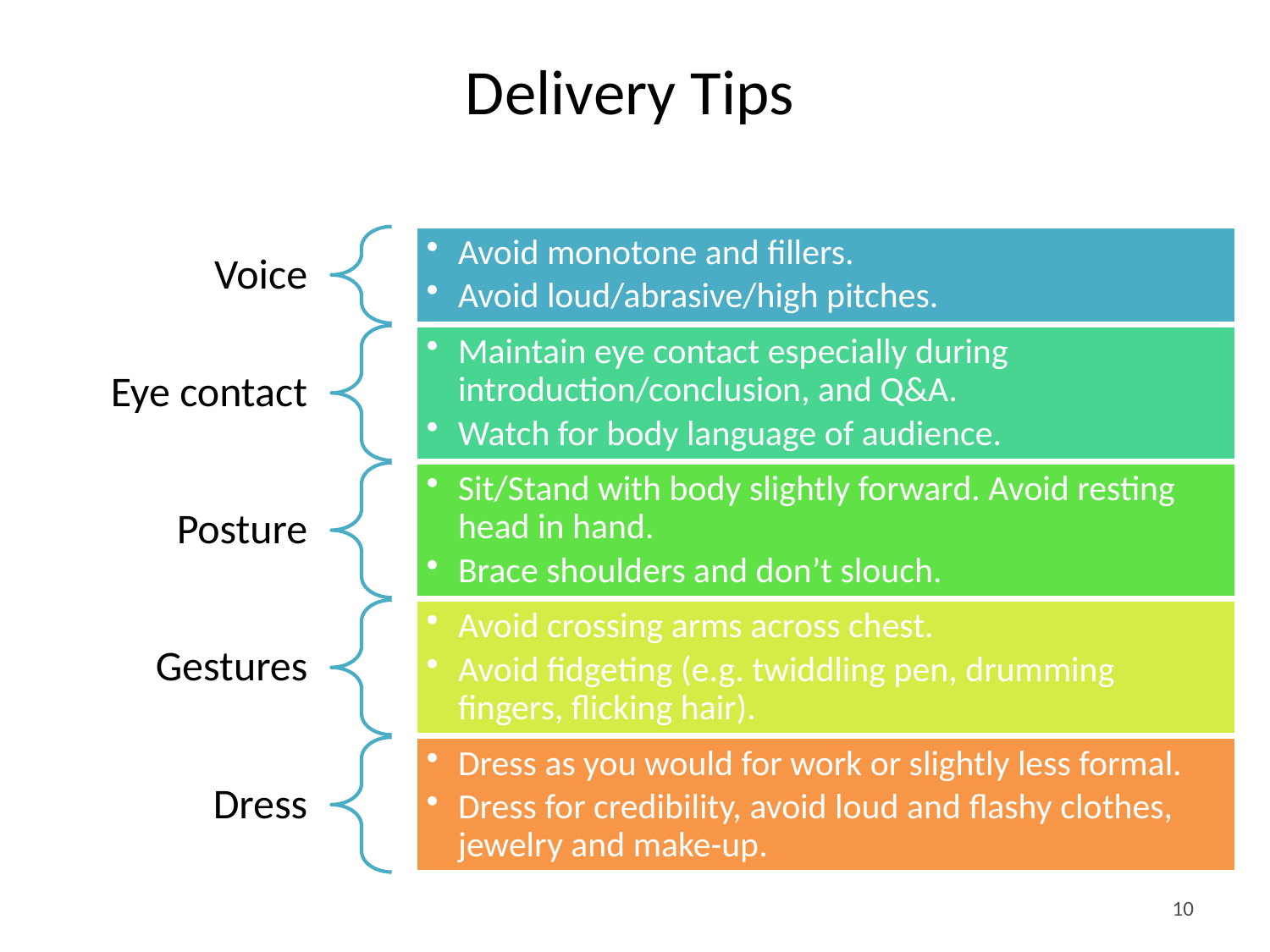

# Delivery Tips
Voice
Avoid monotone and fillers.
Avoid loud/abrasive/high pitches.
Eye contact
Maintain eye contact especially during introduction/conclusion, and Q&A.
Watch for body language of audience.
Posture
Sit/Stand with body slightly forward. Avoid resting head in hand.
Brace shoulders and don’t slouch.
Gestures
Avoid crossing arms across chest.
Avoid fidgeting (e.g. twiddling pen, drumming fingers, flicking hair).
Dress
Dress as you would for work or slightly less formal.
Dress for credibility, avoid loud and flashy clothes, jewelry and make-up.
10